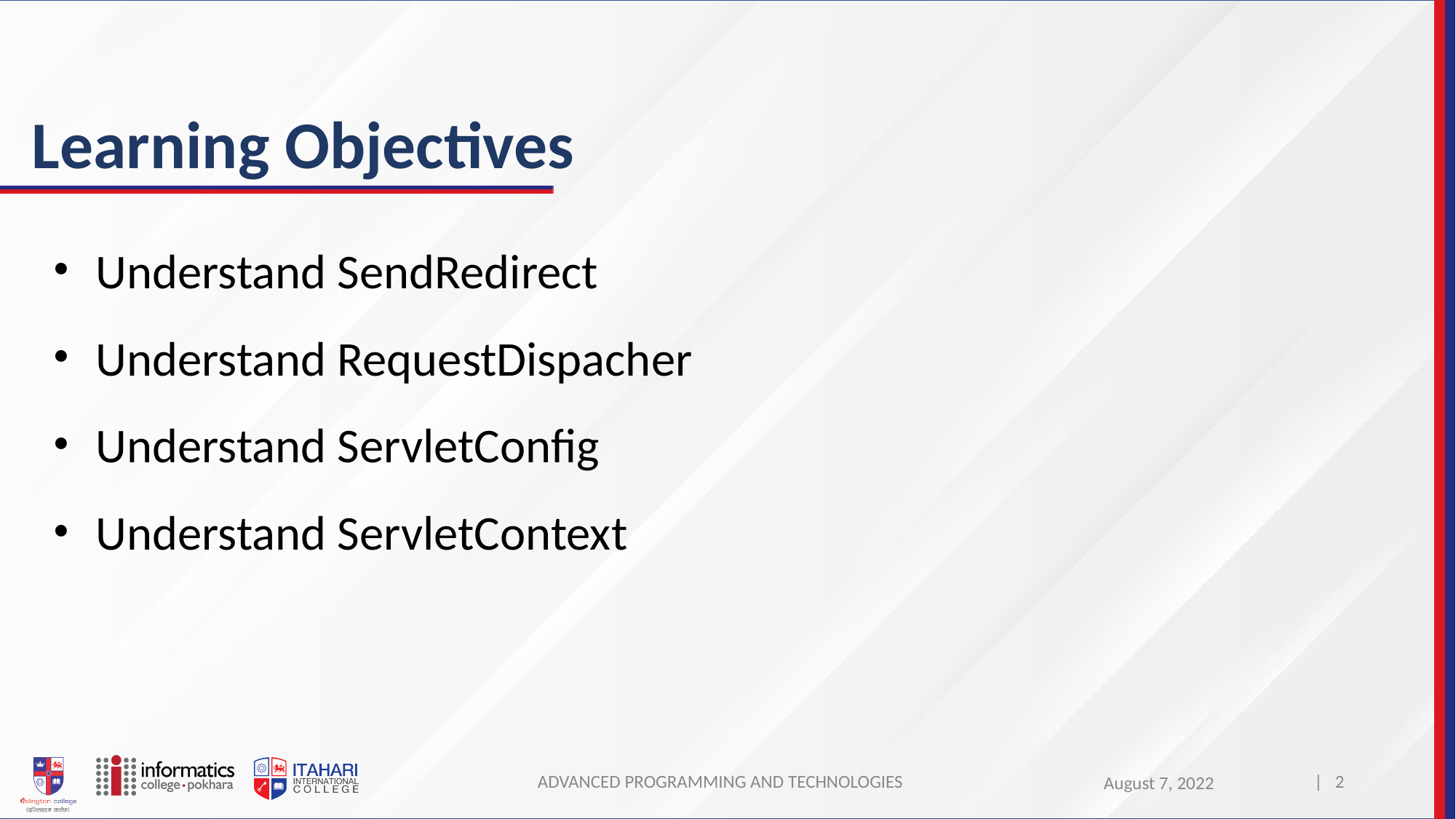

# Learning Objectives
Understand SendRedirect
Understand RequestDispacher
Understand ServletConfig
Understand ServletContext
ADVANCED PROGRAMMING AND TECHNOLOGIES
|   2
August 7, 2022